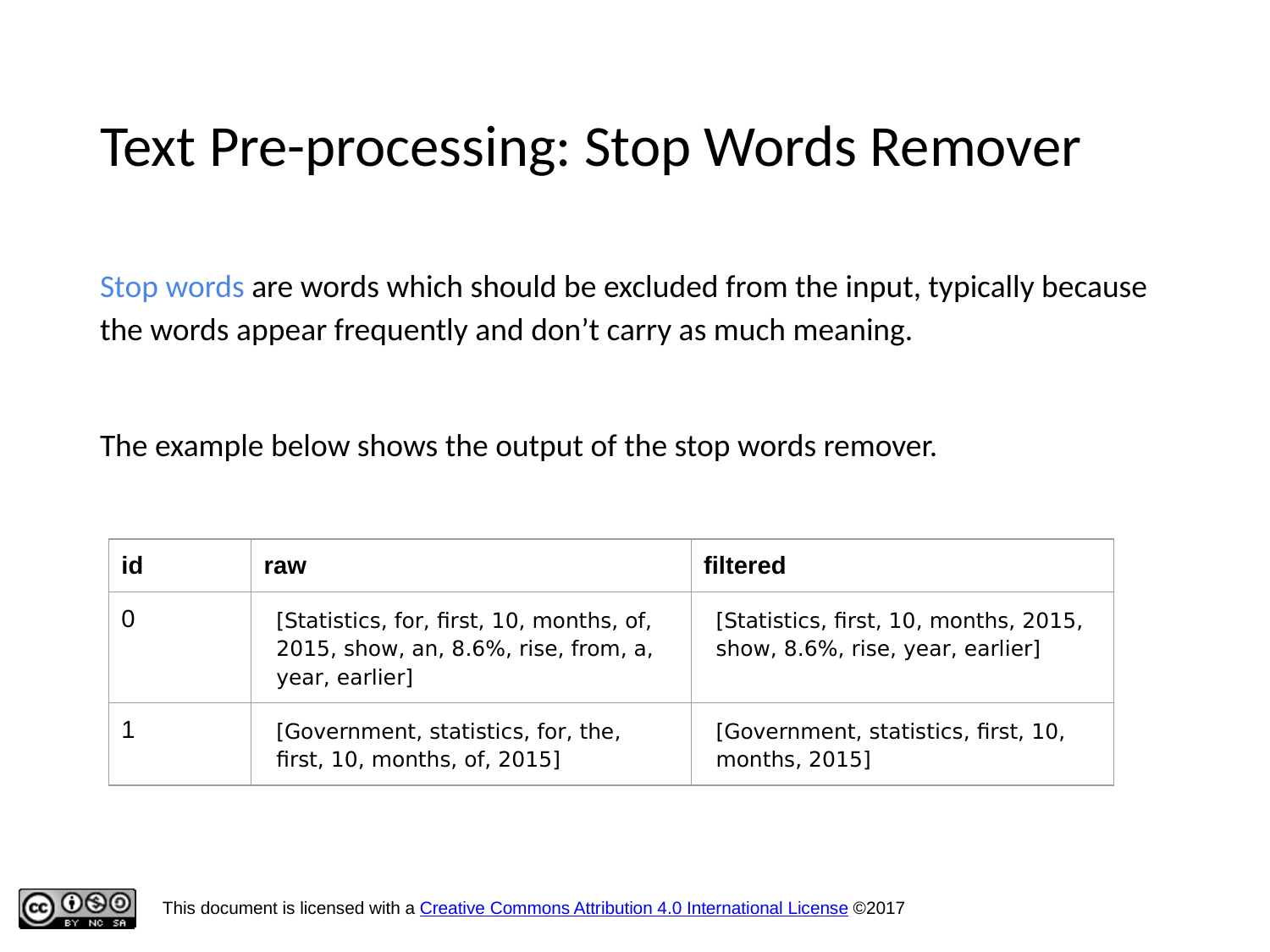

Text Pre-processing: Stop Words Remover
Stop words are words which should be excluded from the input, typically because the words appear frequently and don’t carry as much meaning.

The example below shows the output of the stop words remover.
| id | raw | filtered |
| --- | --- | --- |
| 0 | [Statistics, for, first, 10, months, of, 2015, show, an, 8.6%, rise, from, a, year, earlier] | [Statistics, first, 10, months, 2015, show, 8.6%, rise, year, earlier] |
| 1 | [Government, statistics, for, the, first, 10, months, of, 2015] | [Government, statistics, first, 10, months, 2015] |